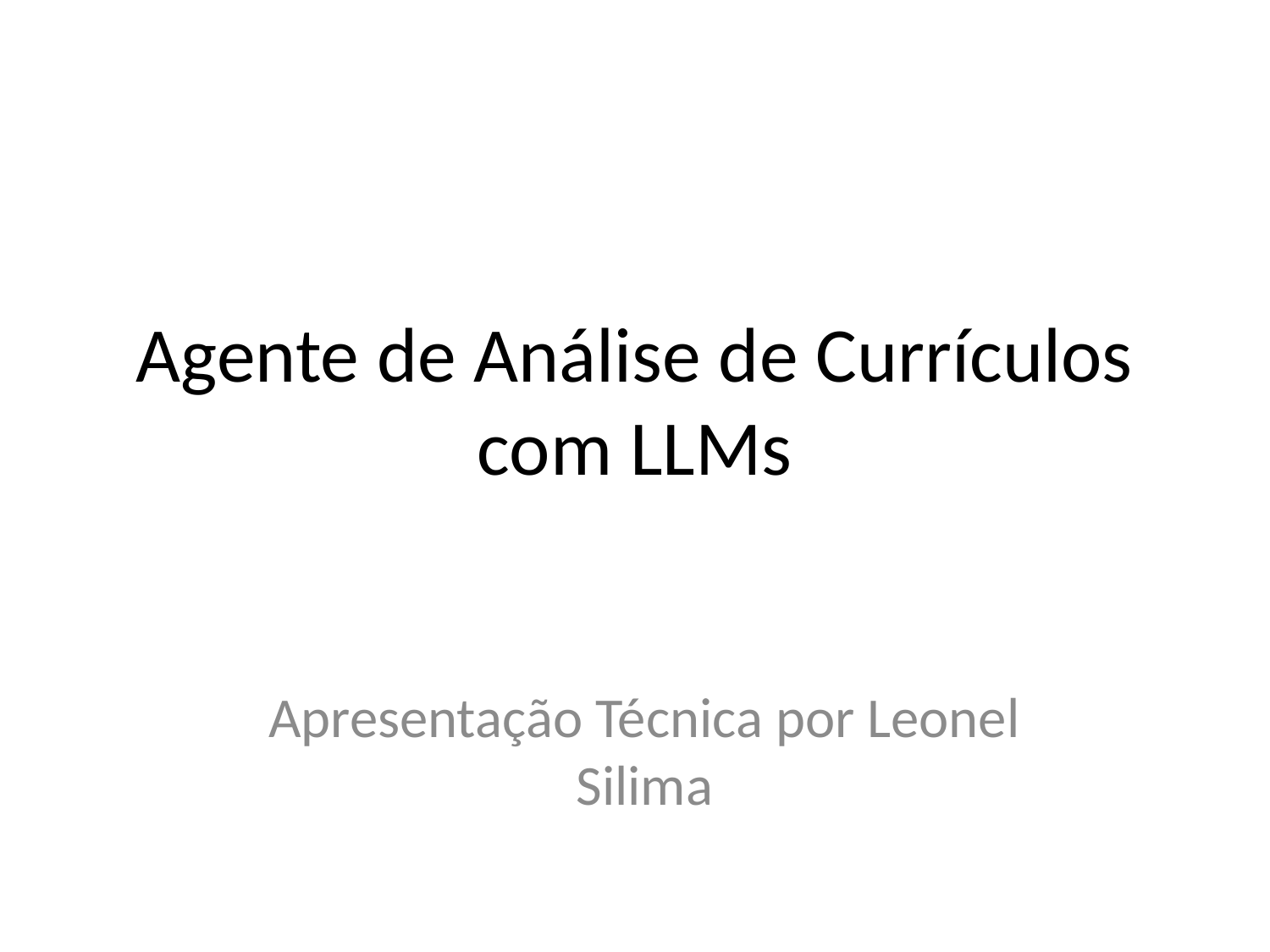

# Agente de Análise de Currículos com LLMs
Apresentação Técnica por Leonel Silima